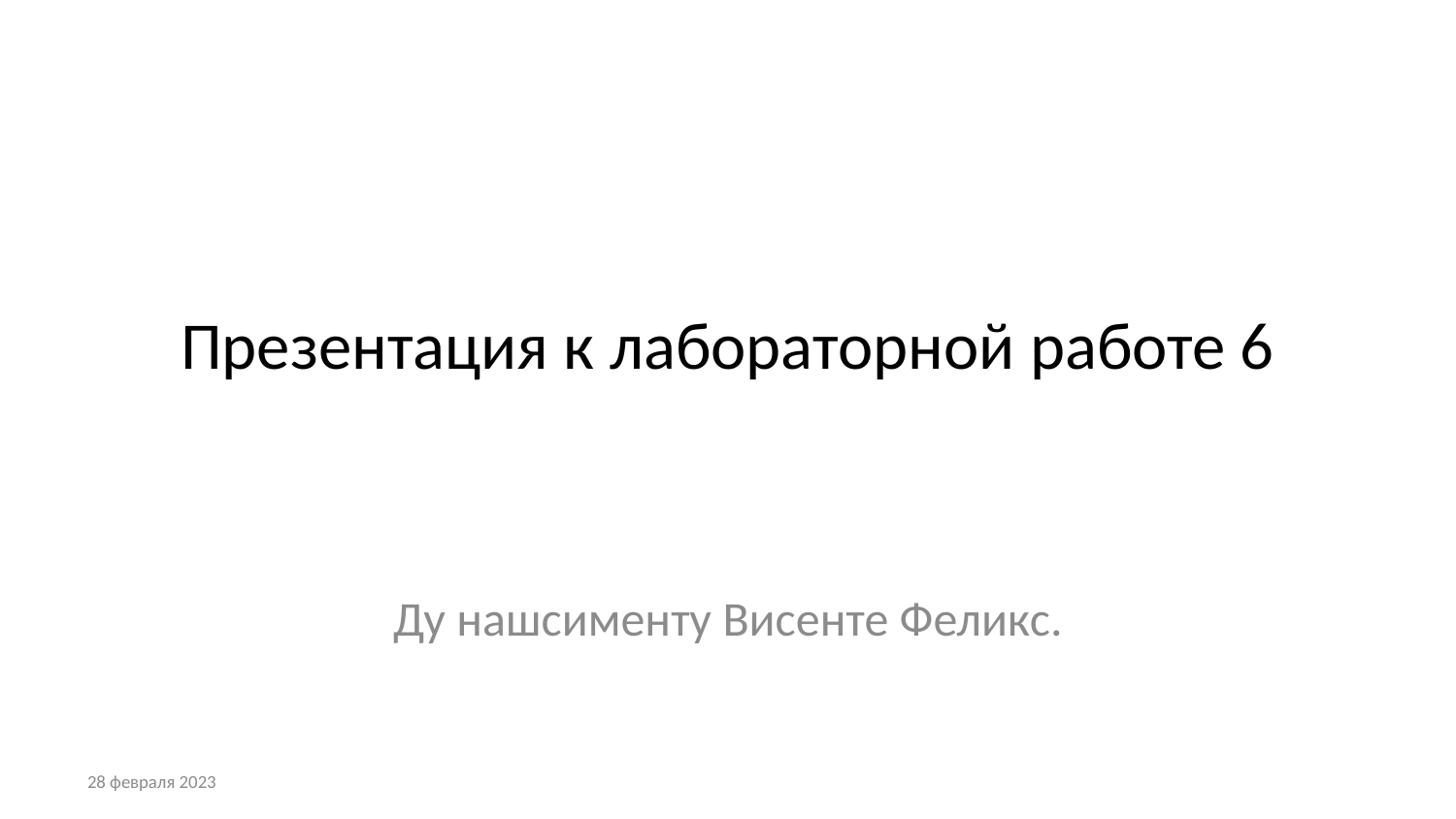

# Презентация к лабораторной работе 6
Ду нашсименту Висенте Феликс.
28 февраля 2023